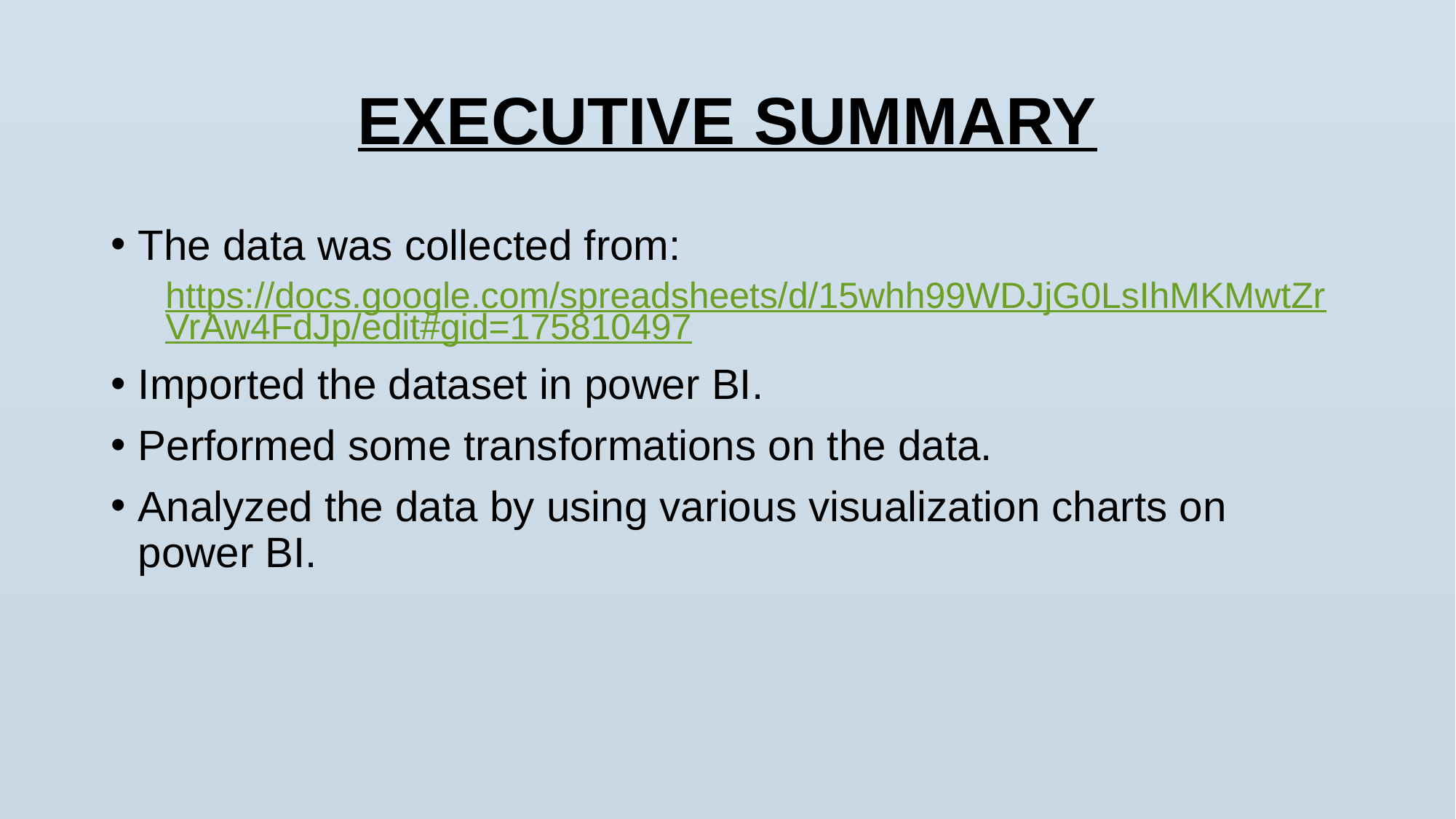

# EXECUTIVE SUMMARY
The data was collected from:
https://docs.google.com/spreadsheets/d/15whh99WDJjG0LsIhMKMwtZrVrAw4FdJp/edit#gid=175810497
Imported the dataset in power BI.
Performed some transformations on the data.
Analyzed the data by using various visualization charts on power BI.